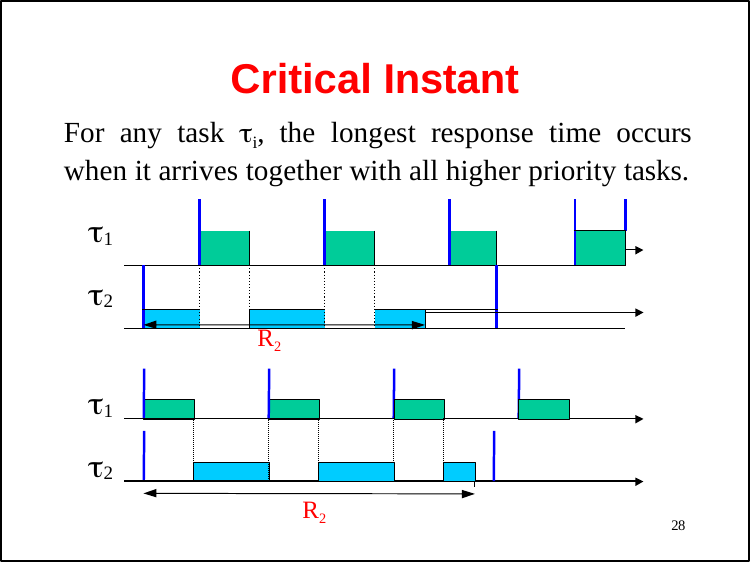

# Critical Instant
For any task τi, the longest response time occurs when it arrives together with all higher priority tasks.
τ1
τ2
R2

τ1
τ2
R2
|  |  |  |  |  |  |  |  |  |  |
| --- | --- | --- | --- | --- | --- | --- | --- | --- | --- |
|  |  |  |  |  |  |  |  |  |  |
|  |  |  |  |  |  |  |  |  |  |
|  |  |  |  |  |  |  |  |  |  |

28